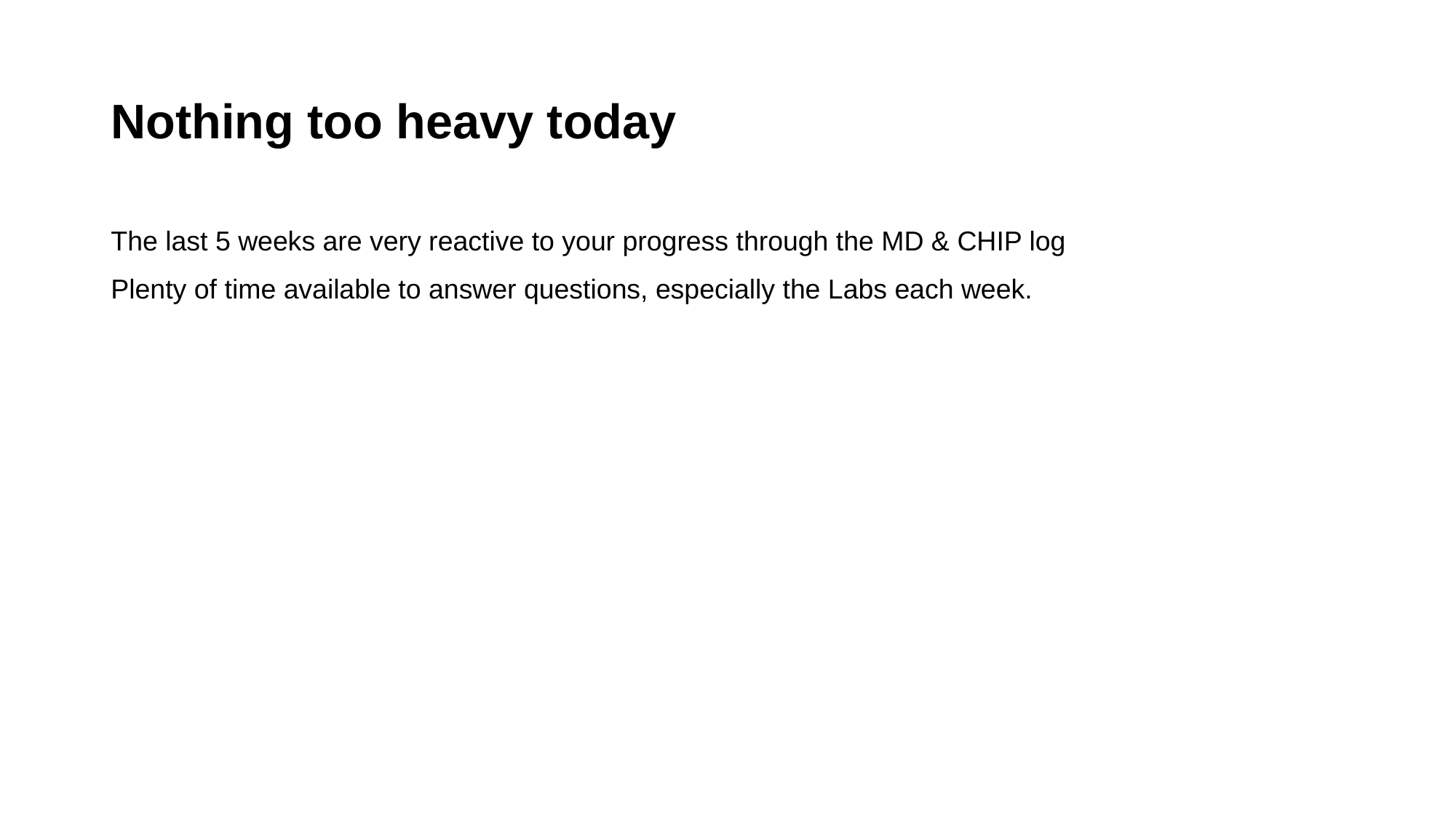

# Nothing too heavy today
The last 5 weeks are very reactive to your progress through the MD & CHIP log
Plenty of time available to answer questions, especially the Labs each week.